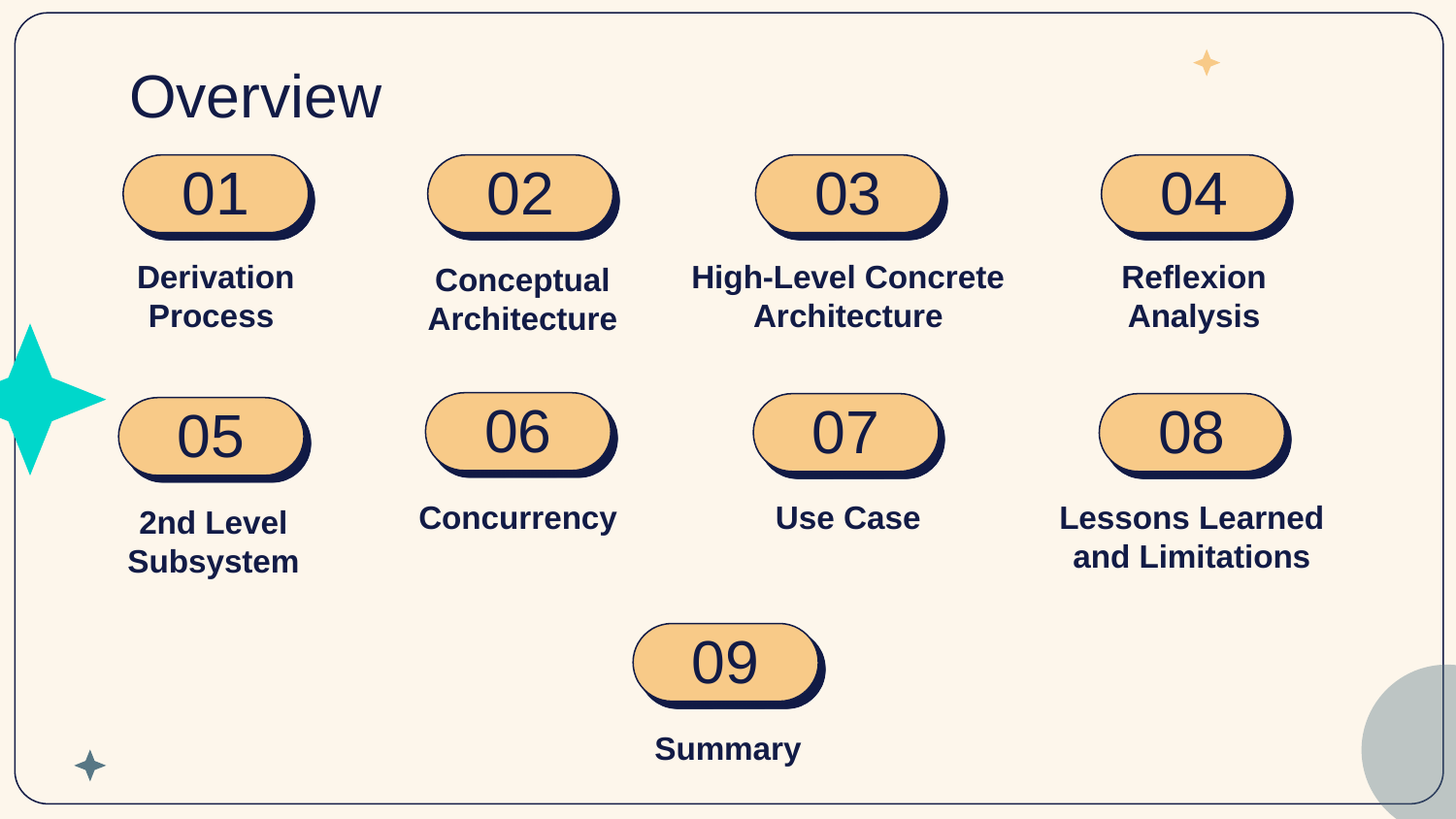

# Overview

01
02
03
04
Derivation Process
Reflexion Analysis
High-Level Concrete Architecture
Conceptual Architecture

06
07
08
05
Concurrency
Lessons Learned and Limitations
Use Case
2nd Level Subsystem

09
Summary